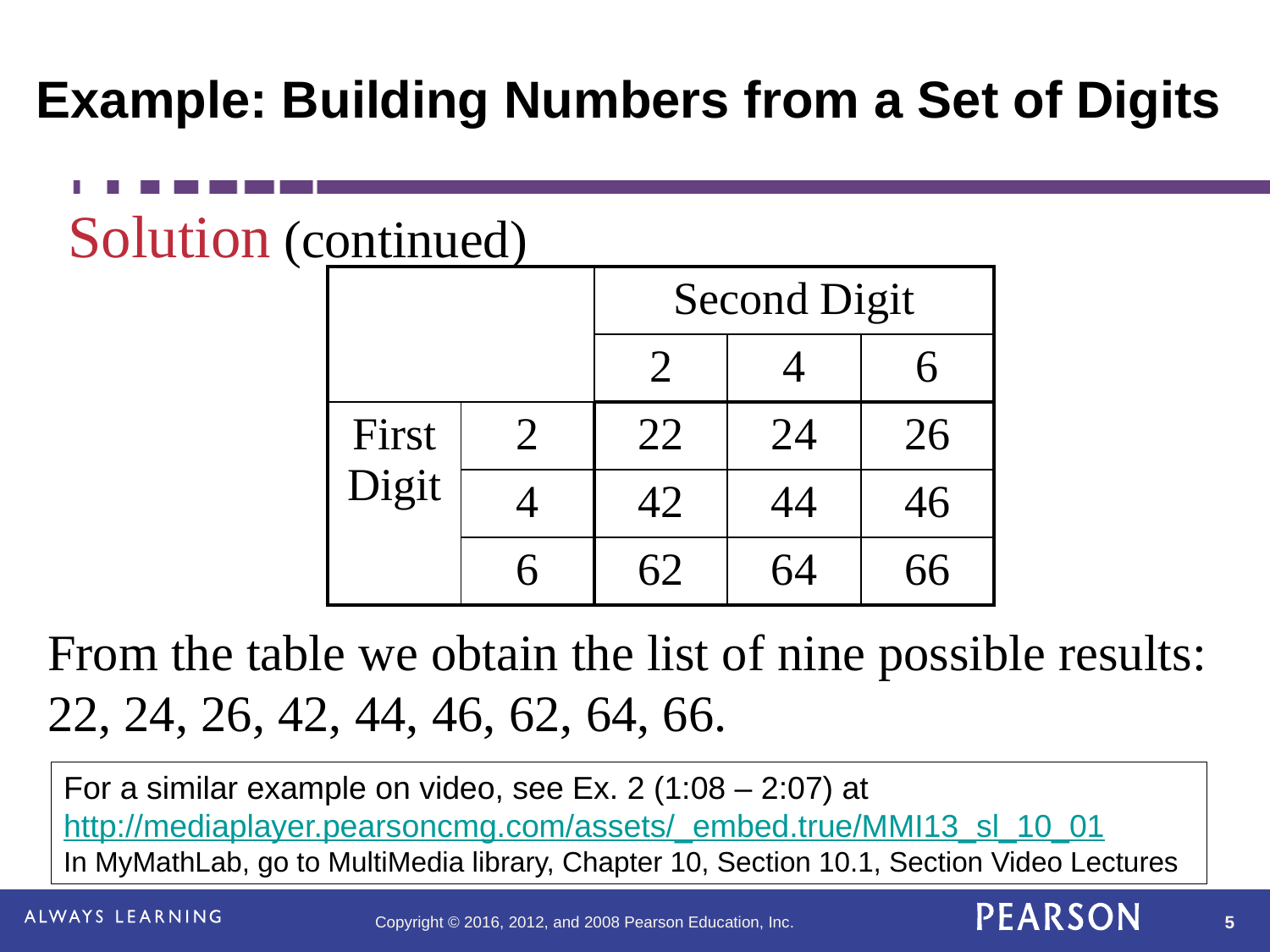

# Example: Building Numbers from a Set of Digits
Solution (continued)
|  |  | Second Digit |  |  |
| --- | --- | --- | --- | --- |
|  |  | 2 | 4 | 6 |
| First Digit | 2 | 22 | 24 | 26 |
|  | 4 | 42 | 44 | 46 |
|  | 6 | 62 | 64 | 66 |
From the table we obtain the list of nine possible results: 22, 24, 26, 42, 44, 46, 62, 64, 66.
For a similar example on video, see Ex. 2 (1:08 – 2:07) at
http://mediaplayer.pearsoncmg.com/assets/_embed.true/MMI13_sl_10_01
In MyMathLab, go to MultiMedia library, Chapter 10, Section 10.1, Section Video Lectures